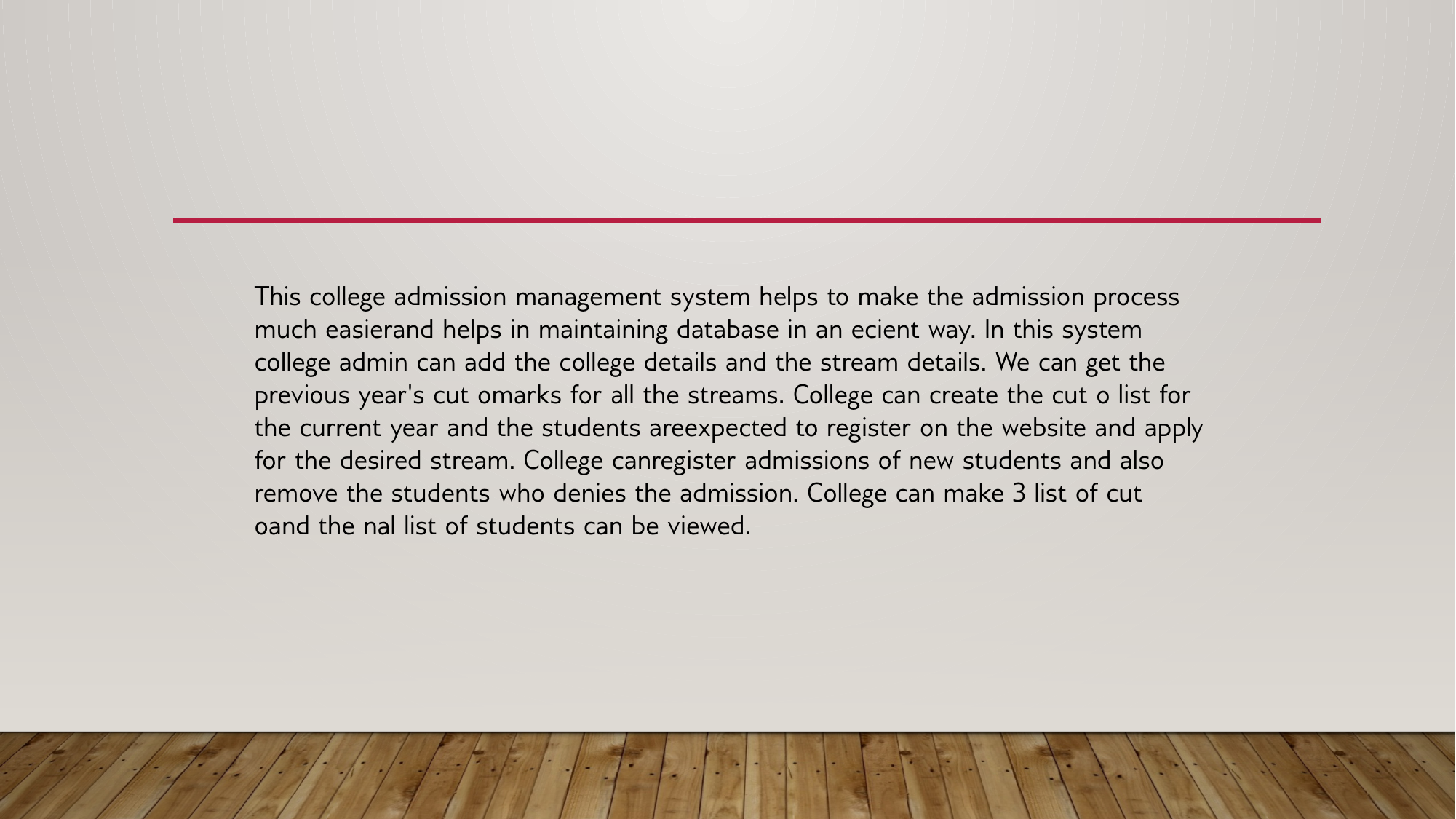

This college admission management system helps to make the admission process much easierand helps in maintaining database in an ecient way. In this system college admin can add the college details and the stream details. We can get the previous year's cut omarks for all the streams. College can create the cut o list for the current year and the students areexpected to register on the website and apply for the desired stream. College canregister admissions of new students and also remove the students who denies the admission. College can make 3 list of cut oand the nal list of students can be viewed.